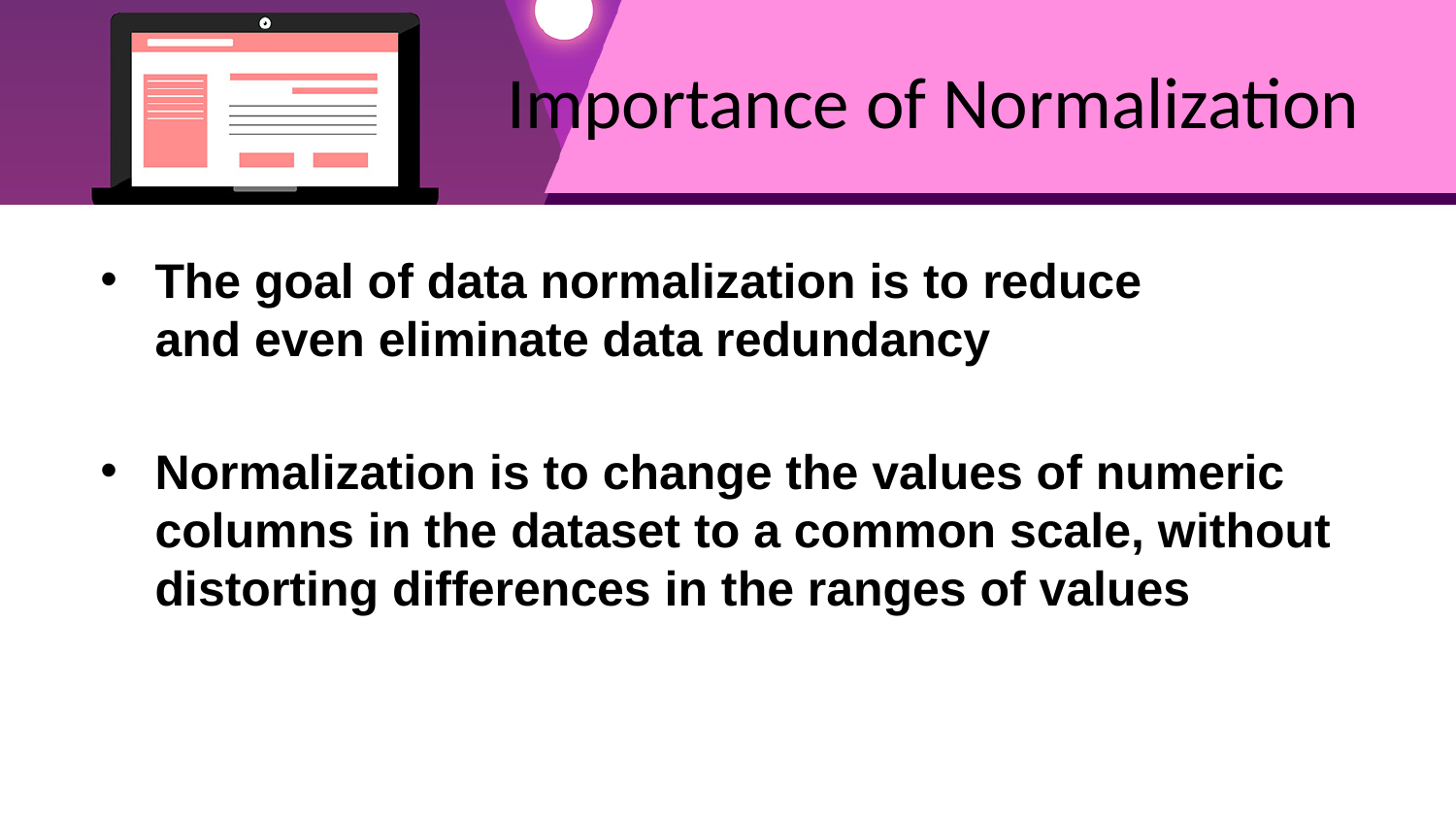

# Importance of Normalization
The goal of data normalization is to reduce and even eliminate data redundancy
Normalization is to change the values of numeric columns in the dataset to a common scale, without distorting differences in the ranges of values